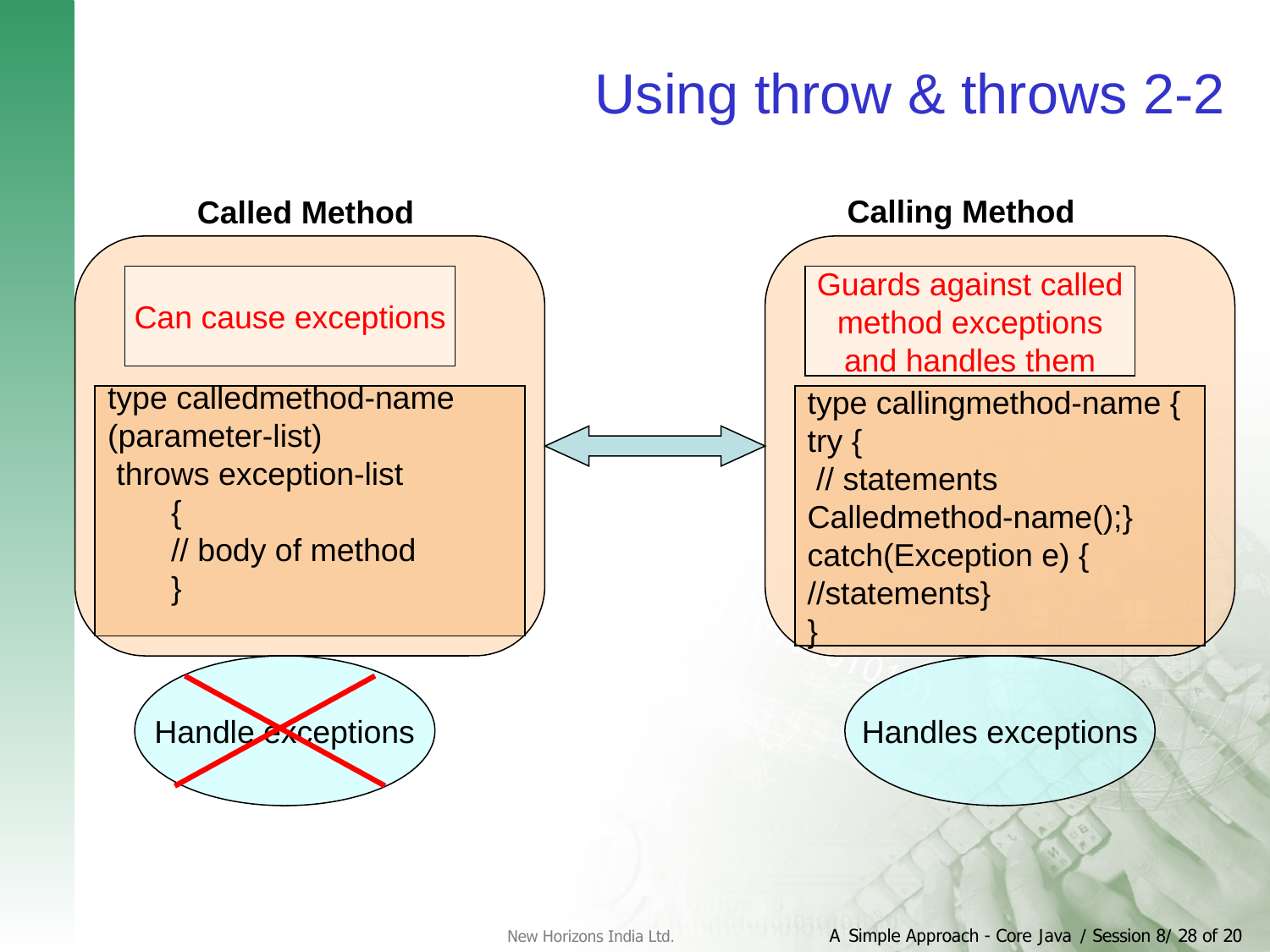

# Using throw & throws 2-2
Calling Method
Called Method

Can cause exceptions
Guards against called
 method exceptions
and handles them
type calledmethod-name
(parameter-list)
 throws exception-list
{
// body of method
}

type callingmethod-name {
try {
 // statements
Calledmethod-name();}
catch(Exception e) {
//statements}
}

Handle exceptions
Handles exceptions